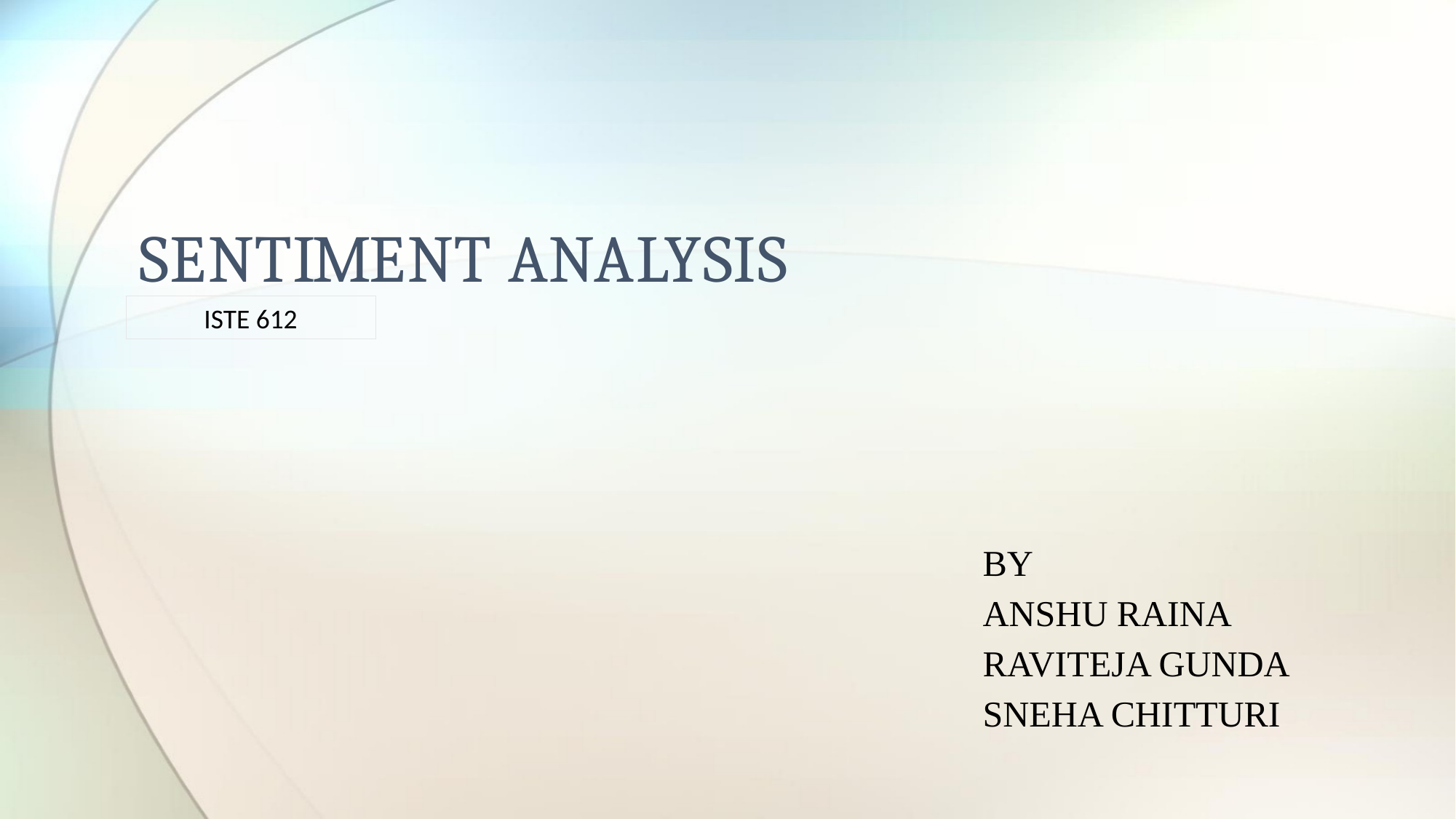

# SENTIMENT ANALYSIS
ISTE 612

BY
ANSHU RAINA
RAVITEJA GUNDA
SNEHA CHITTURI